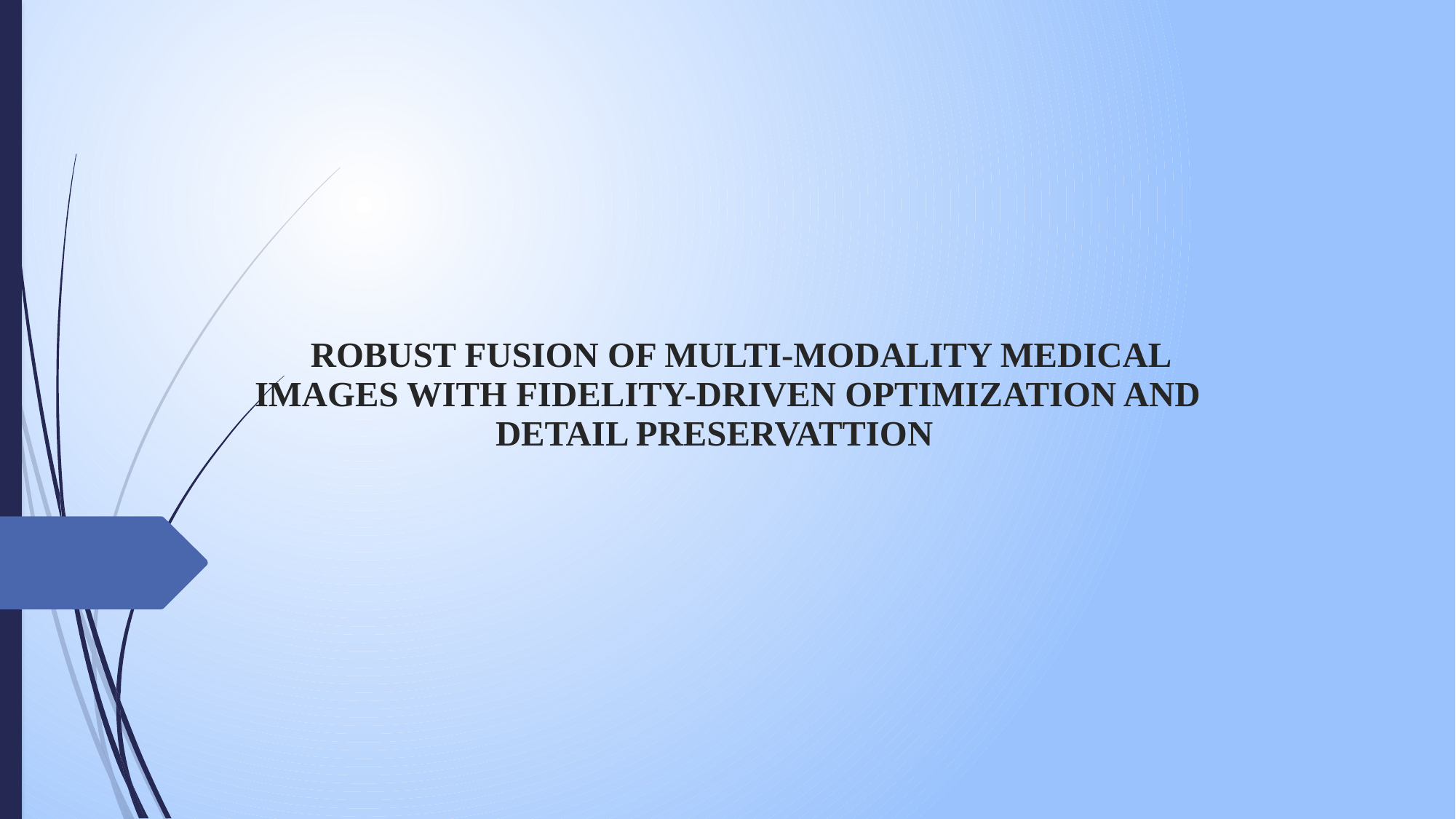

# ROBUST FUSION OF MULTI-MODALITY MEDICAL IMAGES WITH FIDELITY-DRIVEN OPTIMIZATION AND DETAIL PRESERVATTION